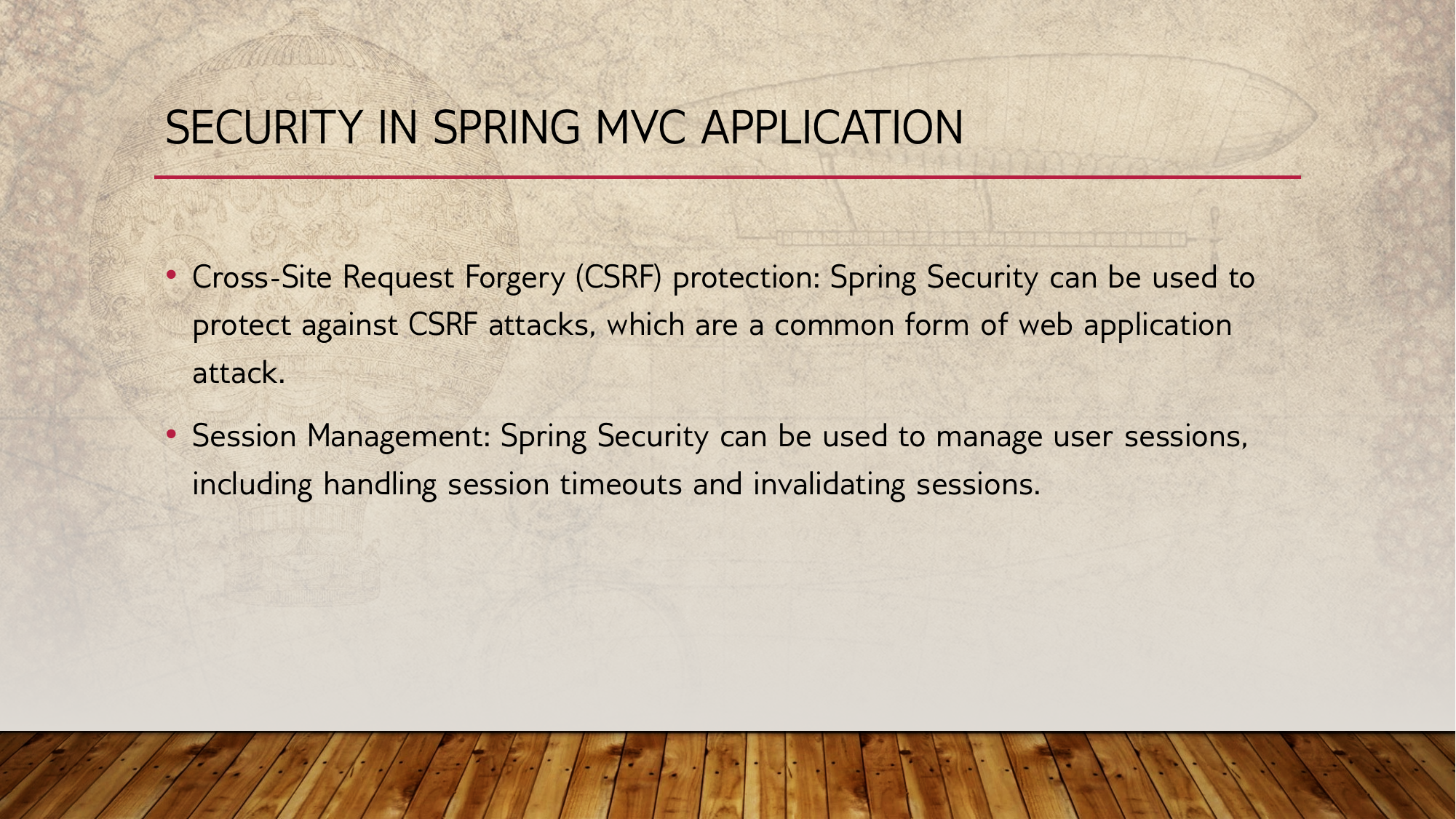

# SECURITY IN SPRING MVC APPLICATION
Cross-Site Request Forgery (CSRF) protection: Spring Security can be used to protect against CSRF attacks, which are a common form of web application attack.
Session Management: Spring Security can be used to manage user sessions, including handling session timeouts and invalidating sessions.